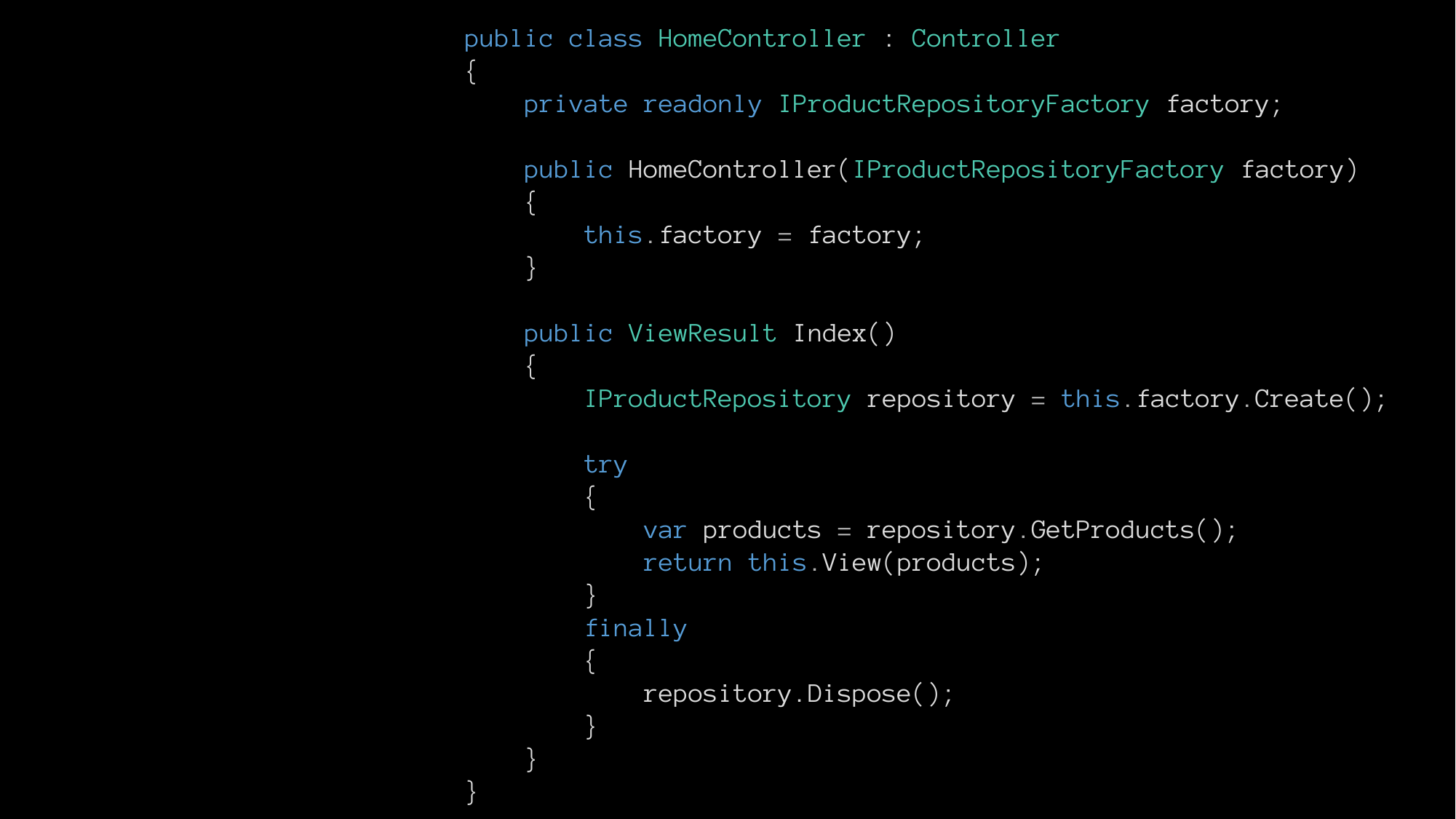

public class HomeController : Controller
{
    private readonly IProductRepositoryFactory factory;

    public HomeController(IProductRepositoryFactory factory)
    {
        this.factory = factory;
    }

    public ViewResult Index()
    {
        IProductRepository repository = this.factory.Create();

        try
        {
            var products = repository.GetProducts();
            return this.View(products);
        }
        finally
        {
            repository.Dispose();
        }
    }
}